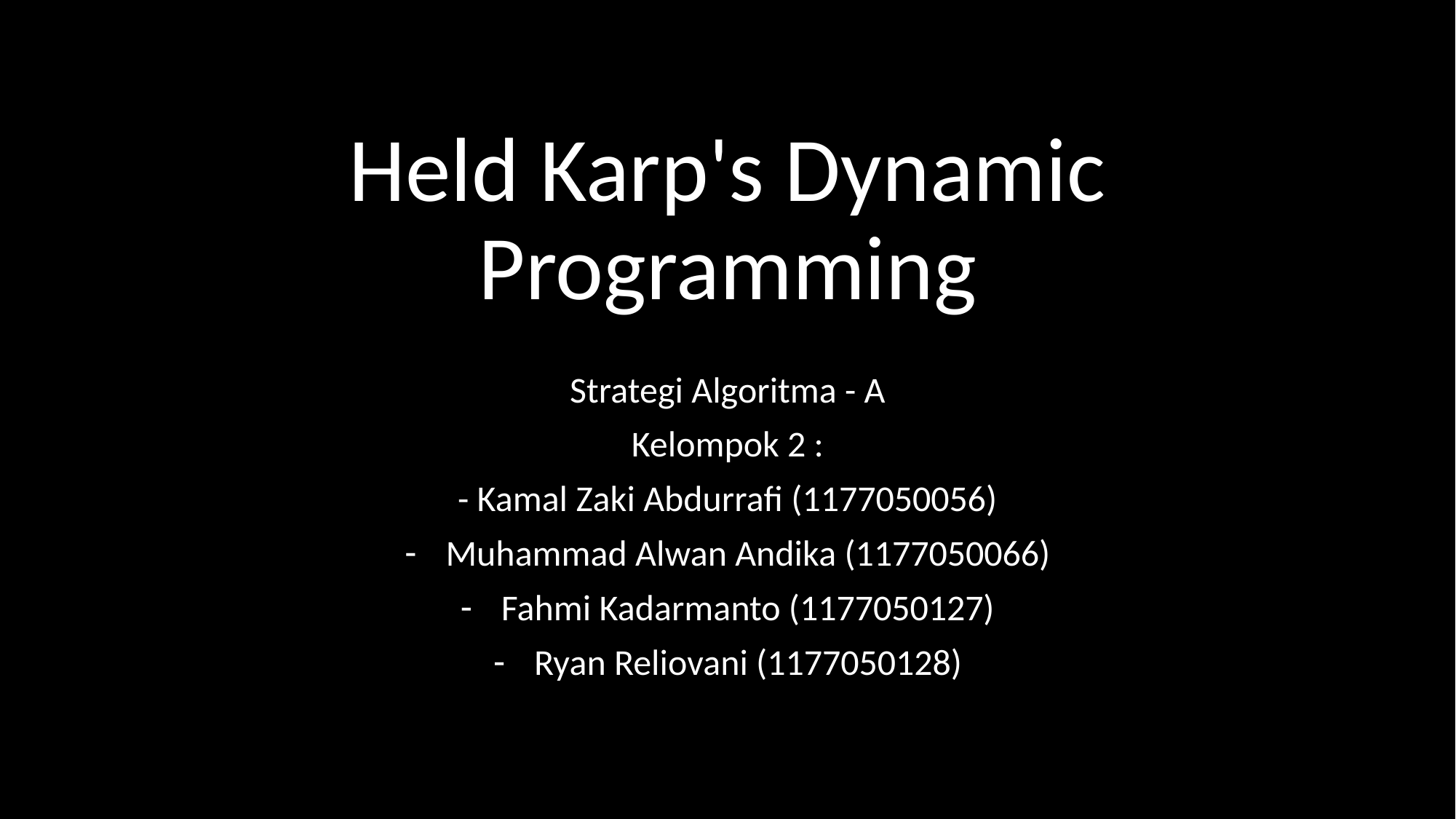

# Held Karp's Dynamic Programming
Strategi Algoritma - A
Kelompok 2 :
- Kamal Zaki Abdurrafi (1177050056)
Muhammad Alwan Andika (1177050066)
Fahmi Kadarmanto (1177050127)
Ryan Reliovani (1177050128)